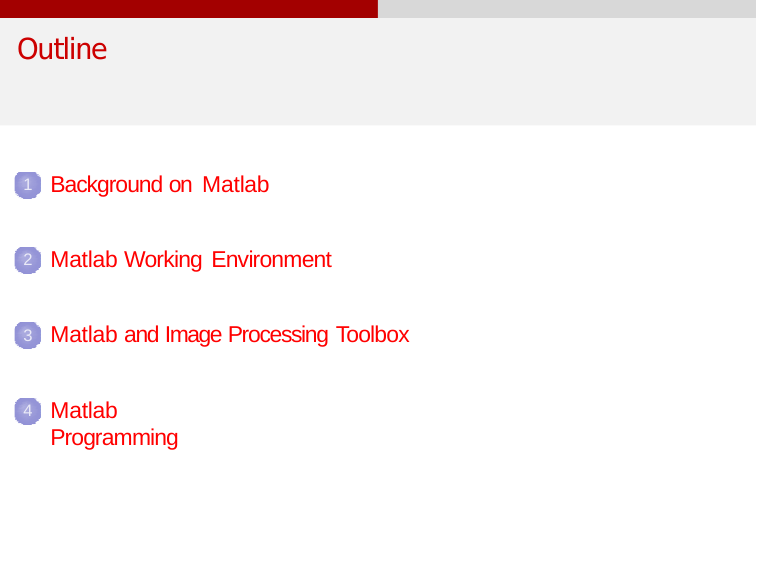

# Outline
Background on Matlab
1

Matlab Working Environment
2

Matlab and Image Processing Toolbox
3

Matlab Programming
4